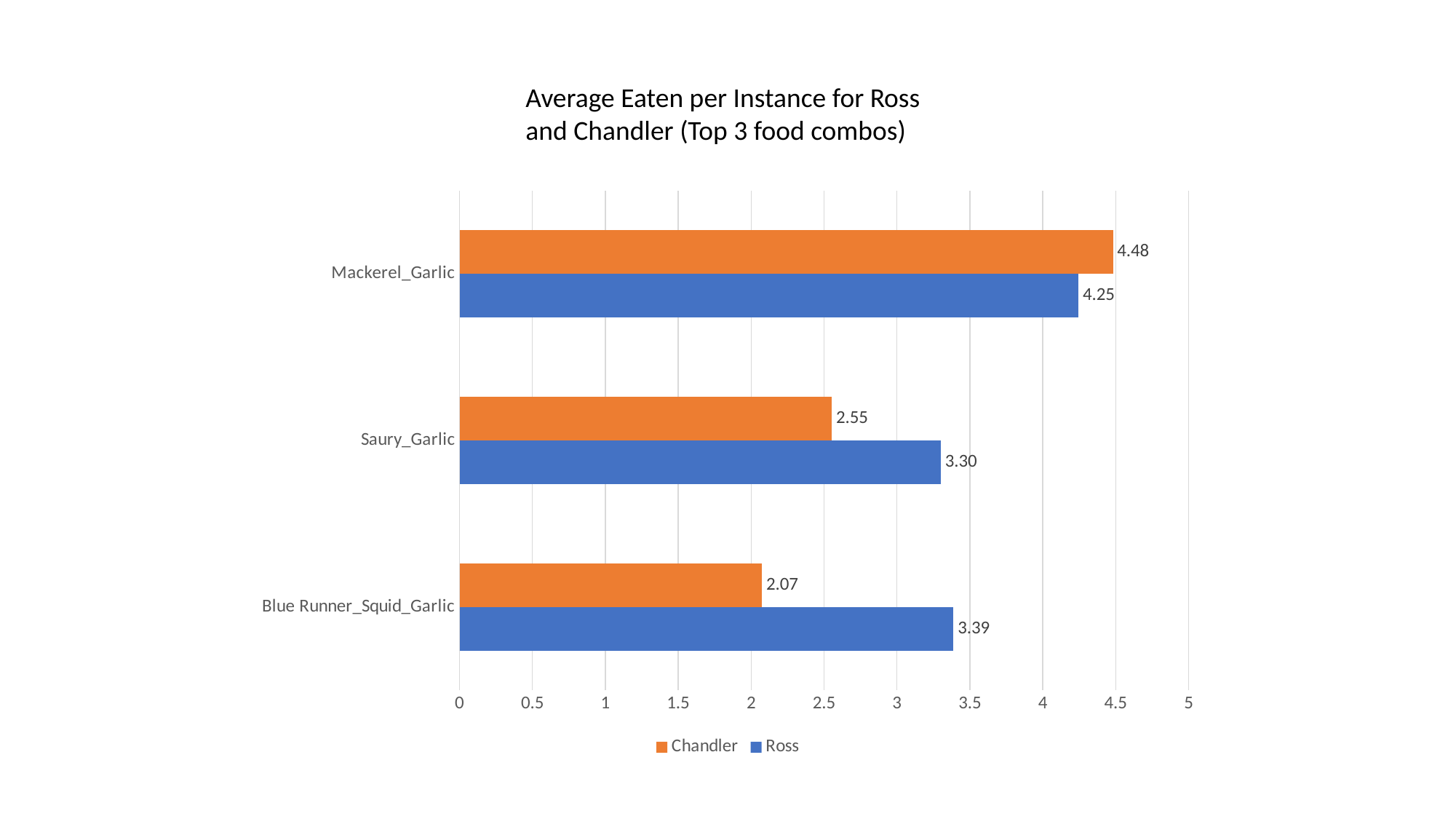

Average Eaten per Instance for Ross and Chandler (Top 3 food combos)

### Chart: Average Eaten per Instance

| Category | Ross | Chandler |
|---|---|---|
| Blue Runner_Squid_Garlic | 3.388059701492537 | 2.074626865671642 |
| Saury_Garlic | 3.3009708737864076 | 2.5533980582524274 |
| Mackerel_Garlic | 4.245283018867925 | 4.481132075471698 |